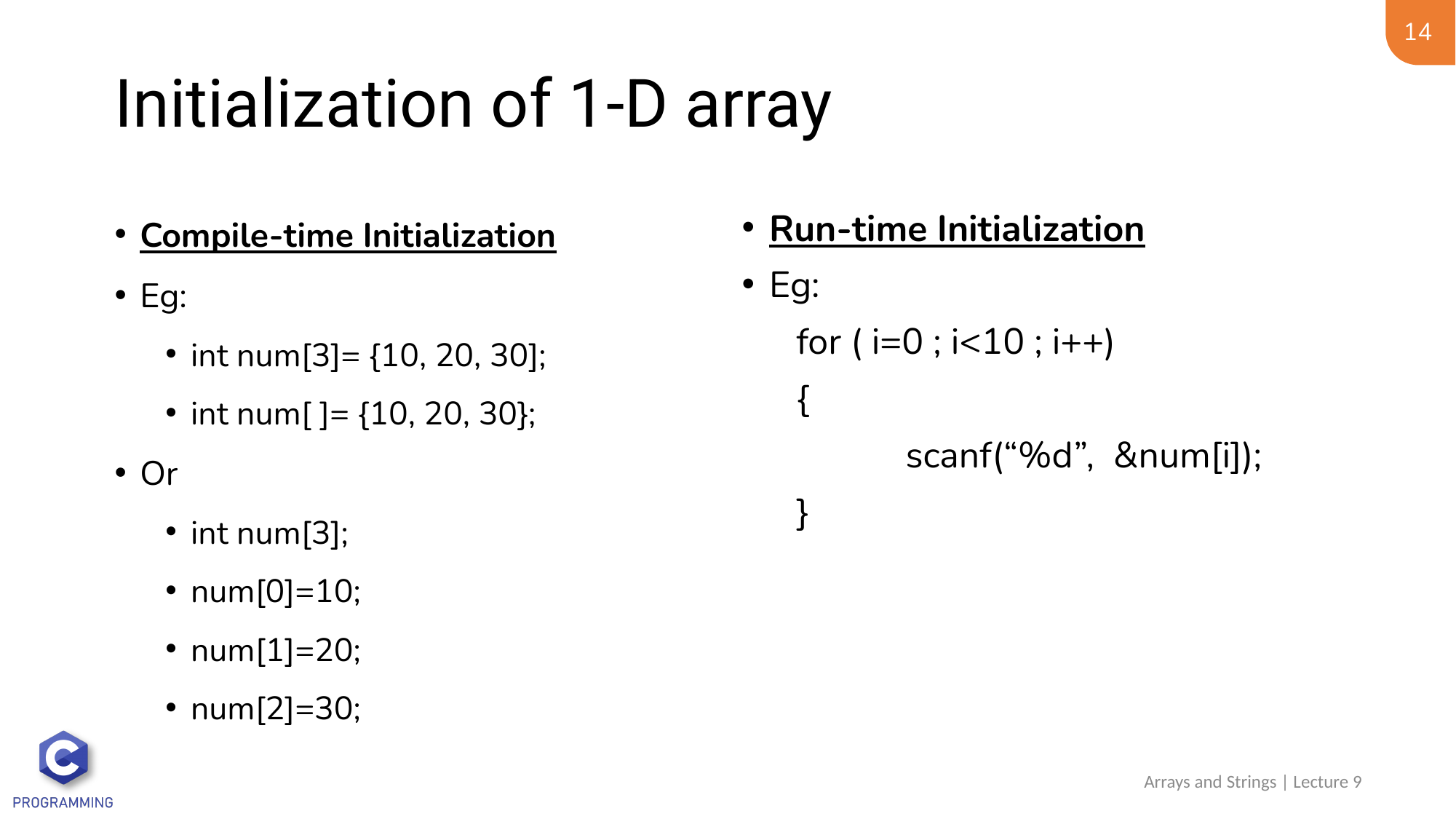

14
# Initialization of 1-D array
Run-time Initialization
Eg:
for ( i=0 ; i<10 ; i++)
{
	scanf(“%d”,  &num[i]);
}
Compile-time Initialization
Eg:
int num[3]= {10, 20, 30];
int num[ ]= {10, 20, 30};
Or
int num[3];
num[0]=10;
num[1]=20;
num[2]=30;

Arrays and Strings | Lecture 9